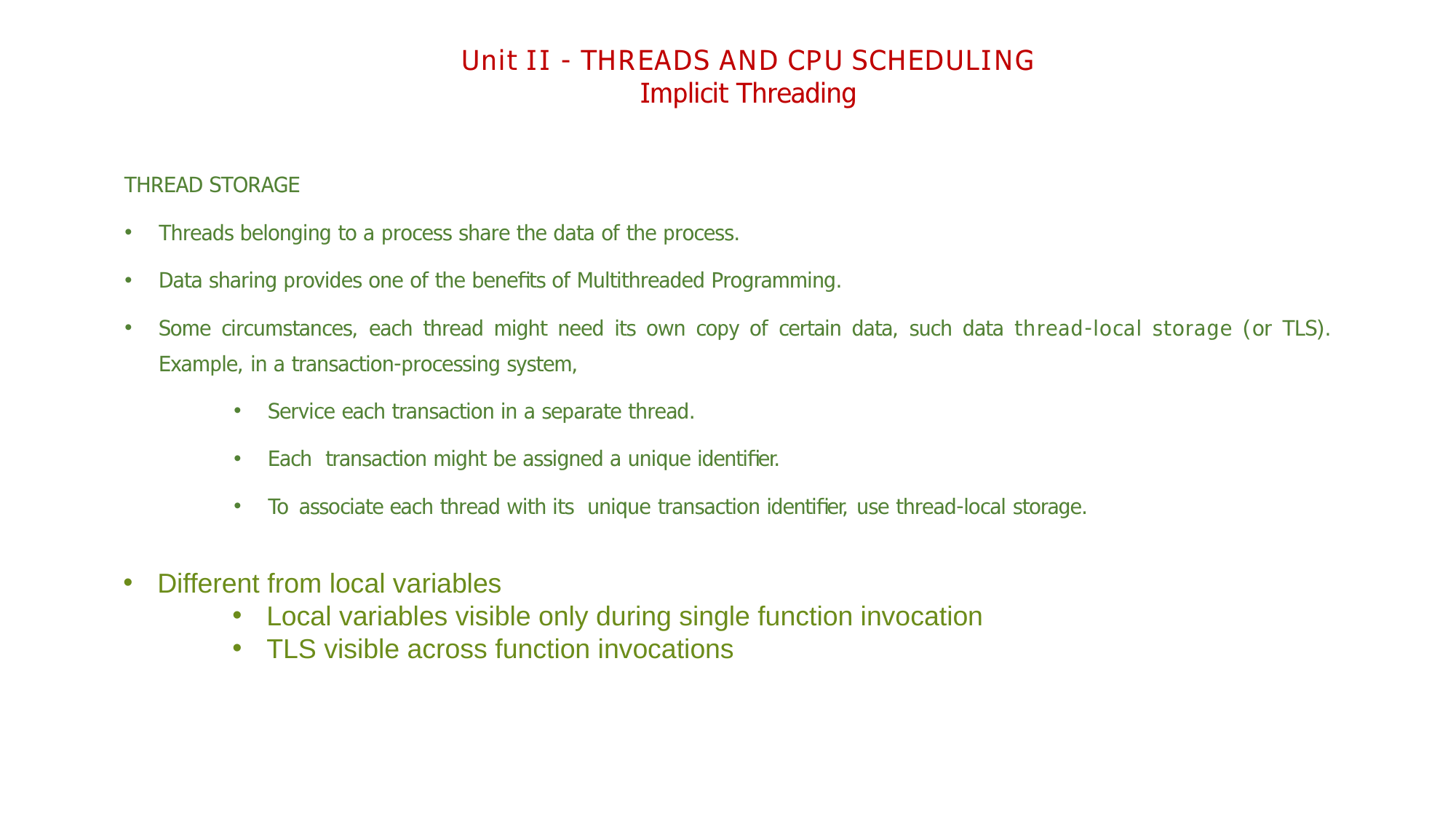

Unit II - THREADS AND CPU SCHEDULING
Implicit Threading

THREAD STORAGE
Threads belonging to a process share the data of the process.
Data sharing provides one of the benefits of Multithreaded Programming.
Some circumstances, each thread might need its own copy of certain data, such data thread-local storage (or TLS). Example, in a transaction-processing system,
Service each transaction in a separate thread.
Each  transaction might be assigned a unique identifier.
To associate each thread with its  unique transaction identifier, use thread-local storage.

Different from local variables
Local variables visible only during single function invocation
TLS visible across function invocations